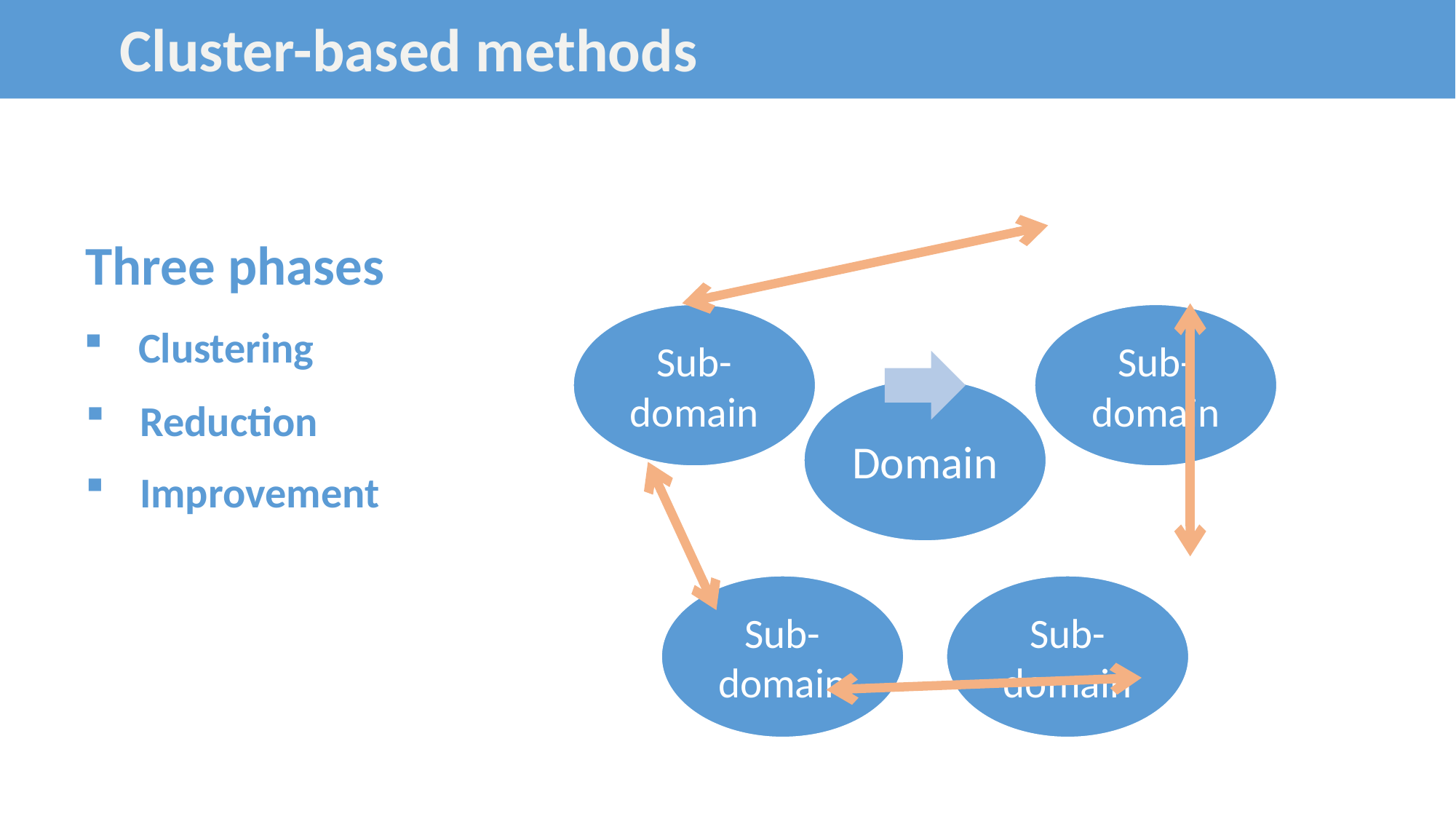

Cluster-based methods
Domain
Sub-domain
Sub-domain
Sub-domain
Sub-domain
Three phases
Clustering
Reduction
Improvement